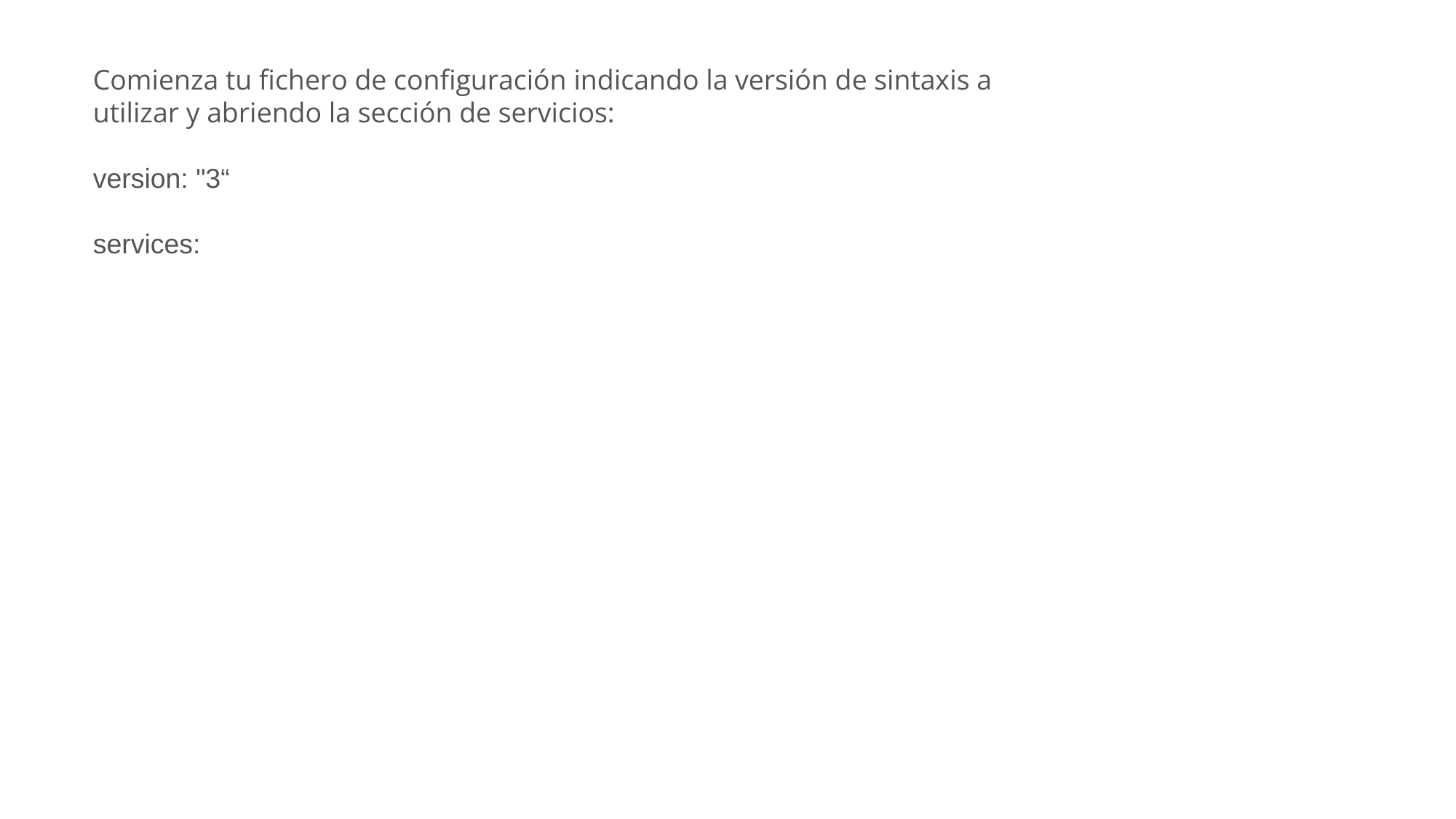

Comienza tu fichero de configuración indicando la versión de sintaxis a utilizar y abriendo la sección de servicios:

version: "3“

services: